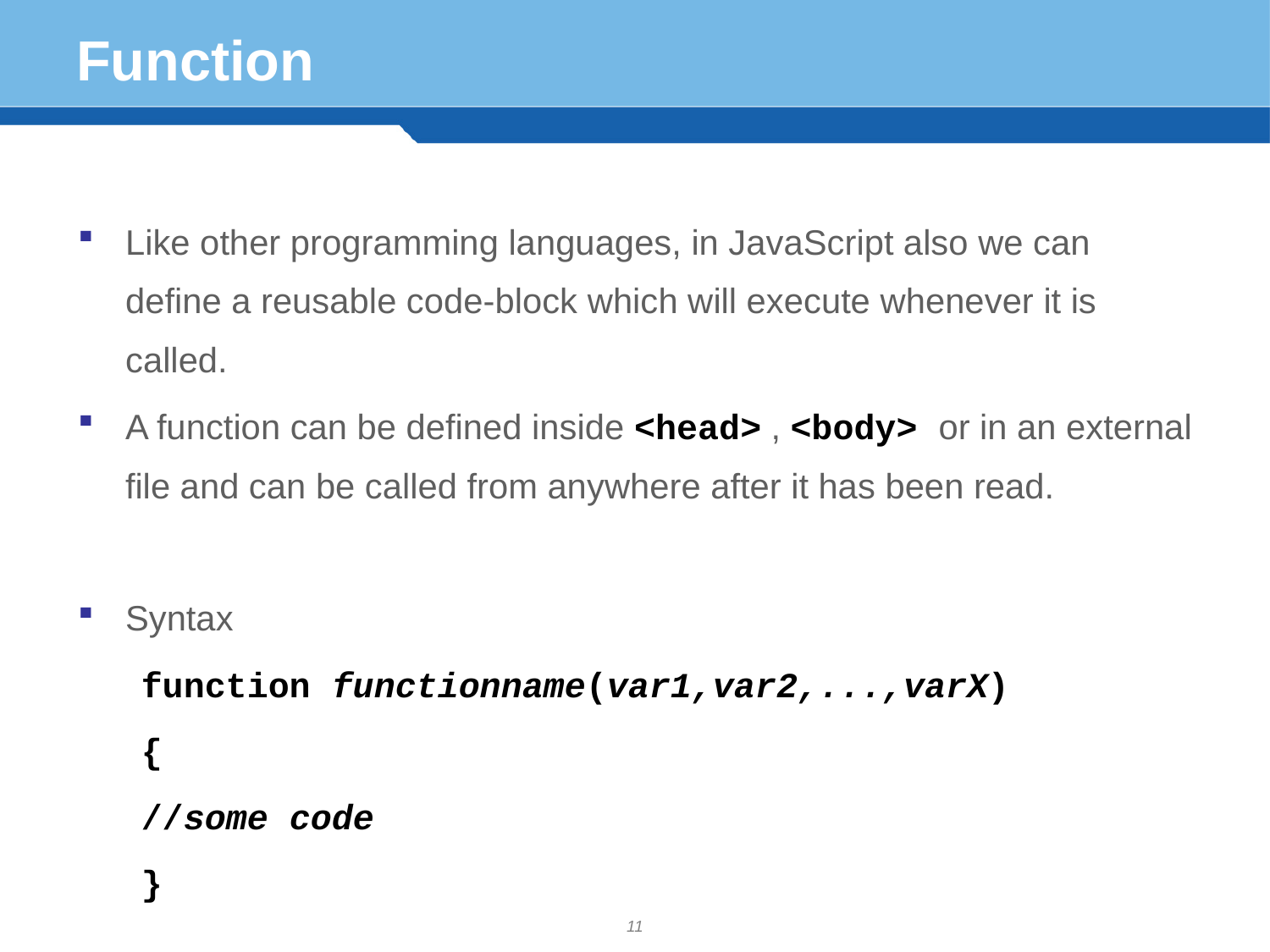

# Function
Like other programming languages, in JavaScript also we can define a reusable code-block which will execute whenever it is called.
A function can be defined inside <head> , <body> or in an external file and can be called from anywhere after it has been read.

Syntax
function functionname(var1,var2,...,varX)
{
//some code
}

11